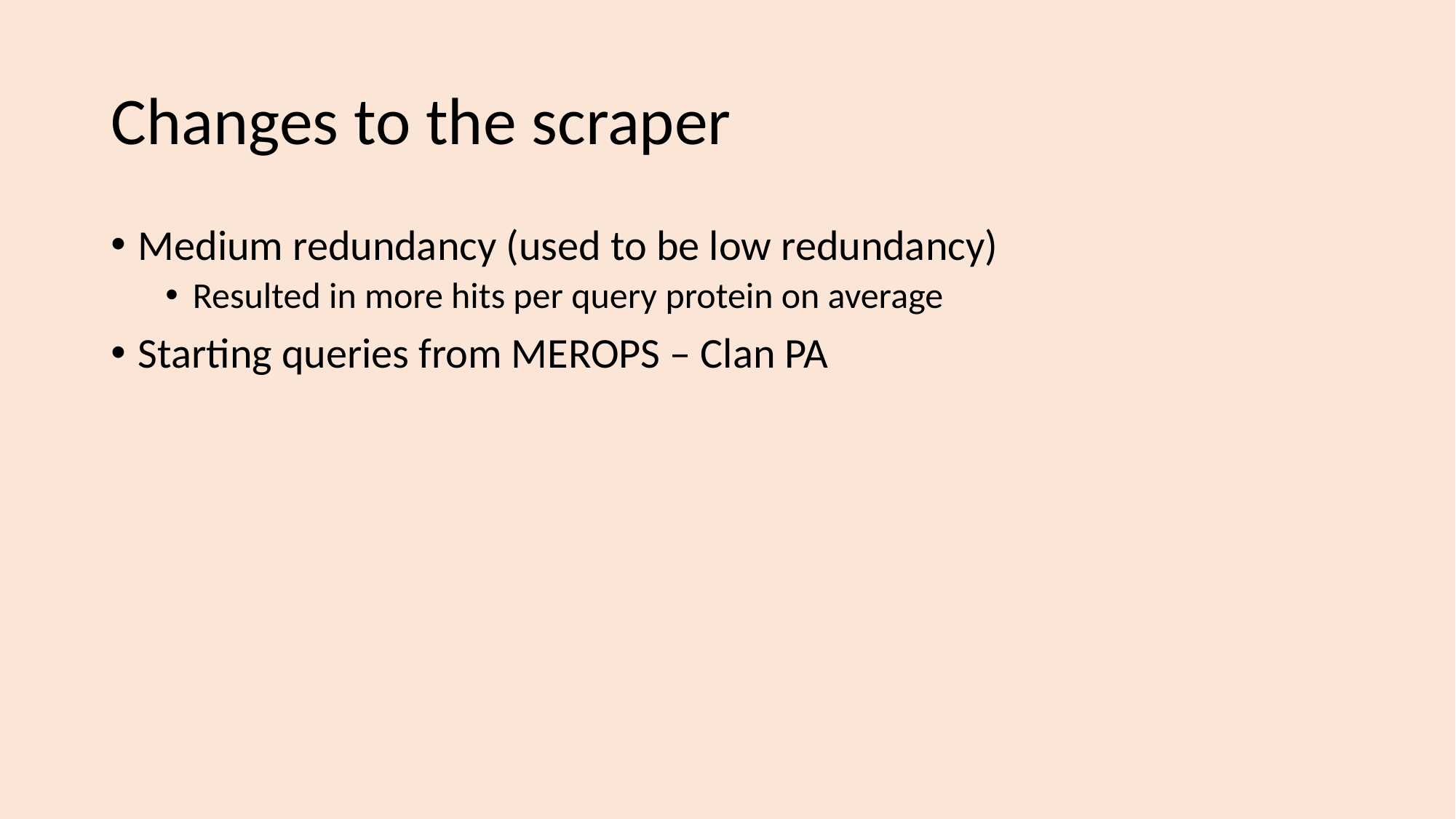

# Changes to the scraper
Medium redundancy (used to be low redundancy)
Resulted in more hits per query protein on average
Starting queries from MEROPS – Clan PA